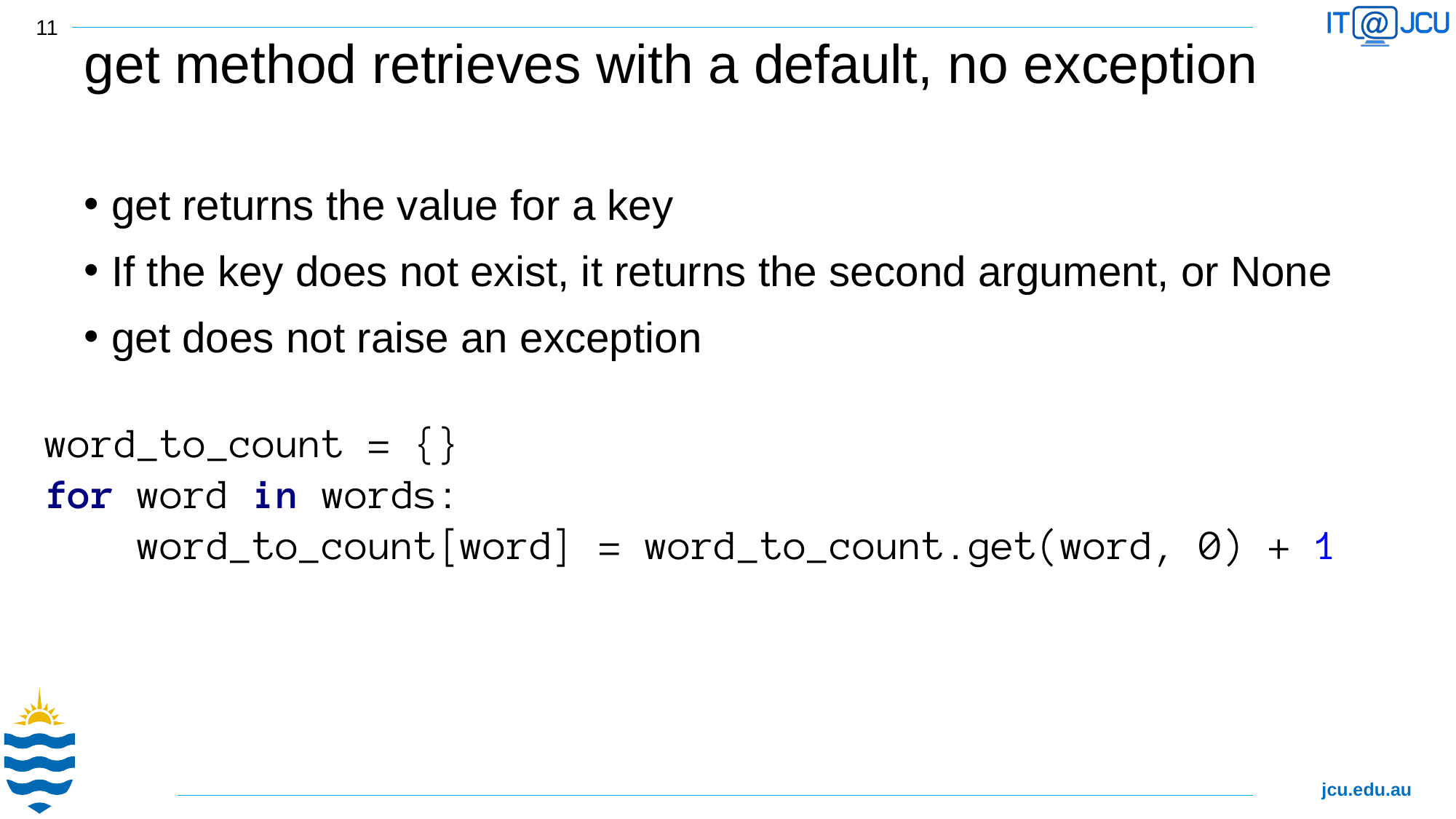

11
# get method retrieves with a default, no exception
get returns the value for a key
If the key does not exist, it returns the second argument, or None
get does not raise an exception
word_to_count = {}
for word in words:
    word_to_count[word] = word_to_count.get(word, 0) + 1